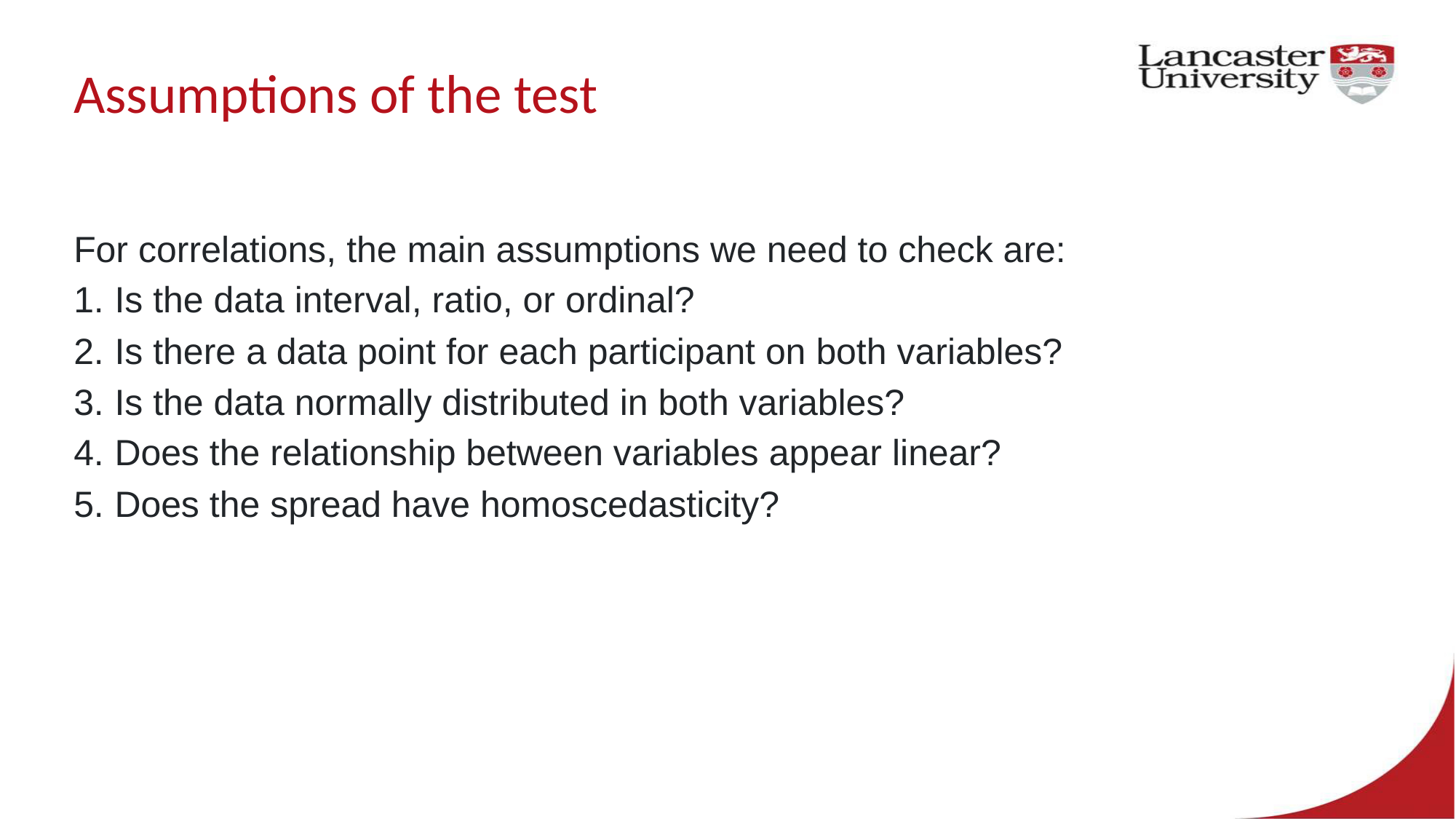

# Assumptions of the test
For correlations, the main assumptions we need to check are:
Is the data interval, ratio, or ordinal?
Is there a data point for each participant on both variables?
Is the data normally distributed in both variables?
Does the relationship between variables appear linear?
Does the spread have homoscedasticity?